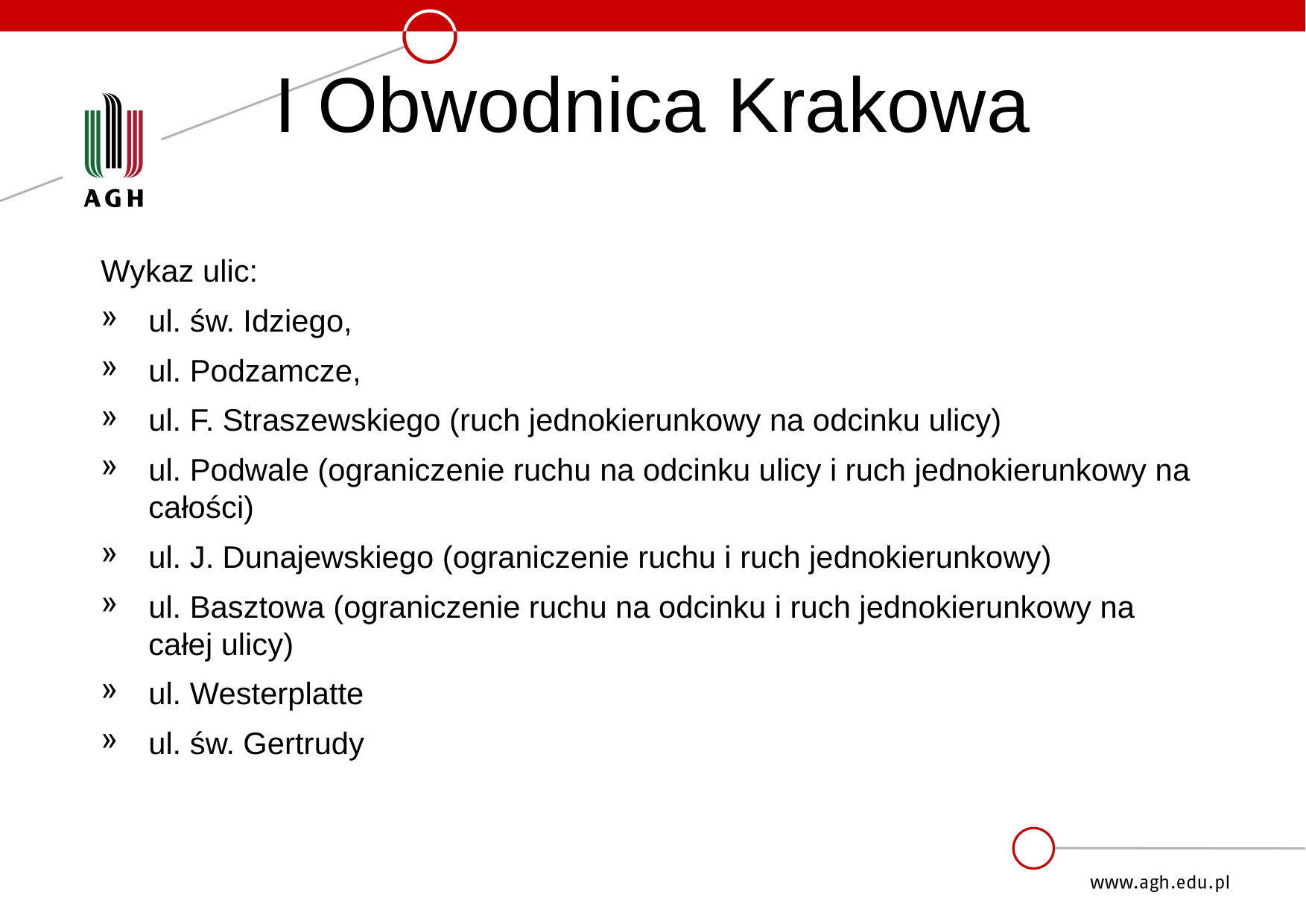

# I Obwodnica Krakowa
Wykaz ulic:
ul. św. Idziego,
ul. Podzamcze,
ul. F. Straszewskiego (ruch jednokierunkowy na odcinku ulicy)
ul. Podwale (ograniczenie ruchu na odcinku ulicy i ruch jednokierunkowy na całości)
ul. J. Dunajewskiego (ograniczenie ruchu i ruch jednokierunkowy)
ul. Basztowa (ograniczenie ruchu na odcinku i ruch jednokierunkowy na całej ulicy)
ul. Westerplatte
ul. św. Gertrudy